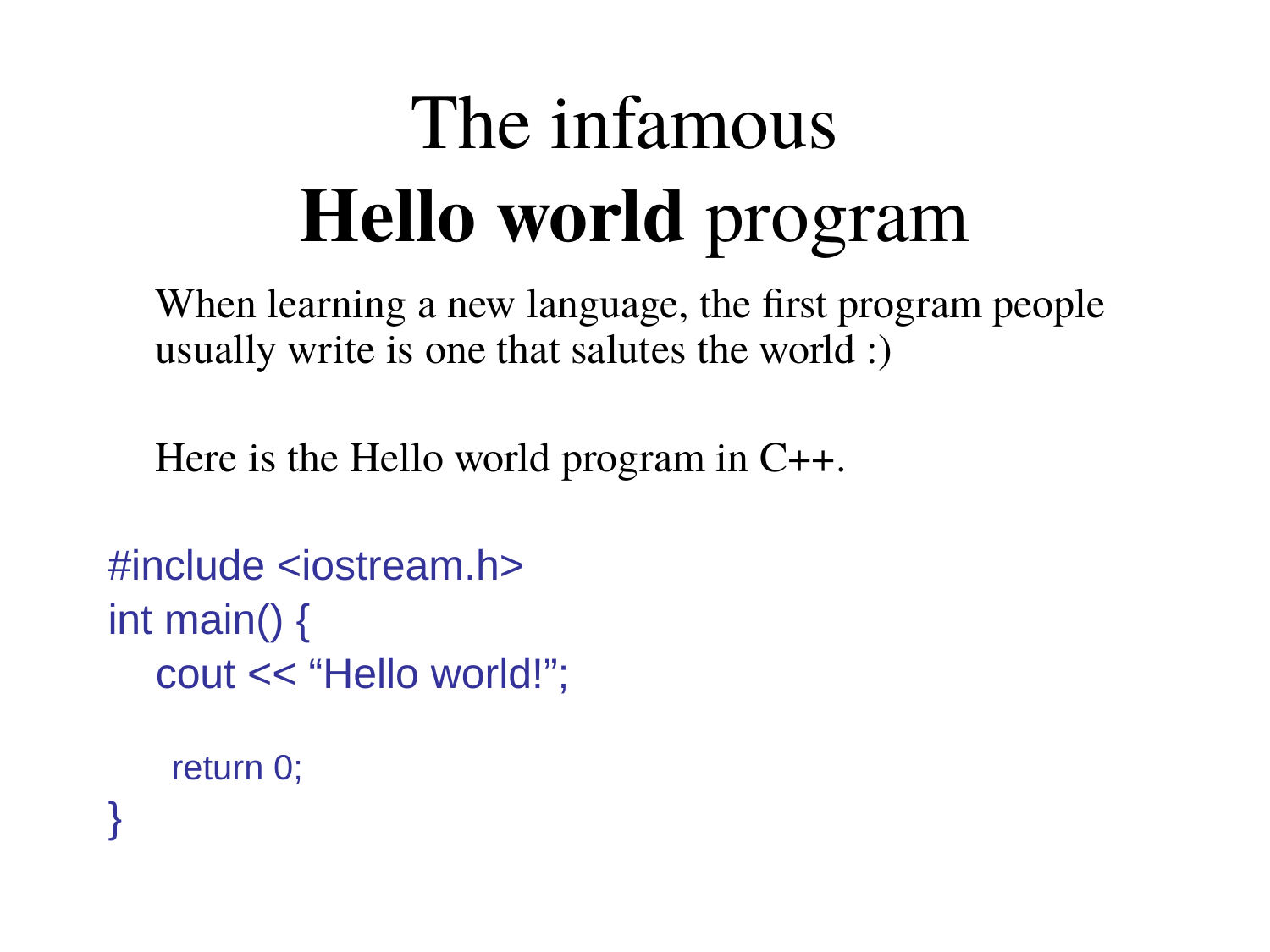

# The infamous Hello world program
	When learning a new language, the first program people usually write is one that salutes the world :)

	Here is the Hello world program in C++.

#include <iostream.h>
int main() {
	cout << “Hello world!”;

return 0;
}